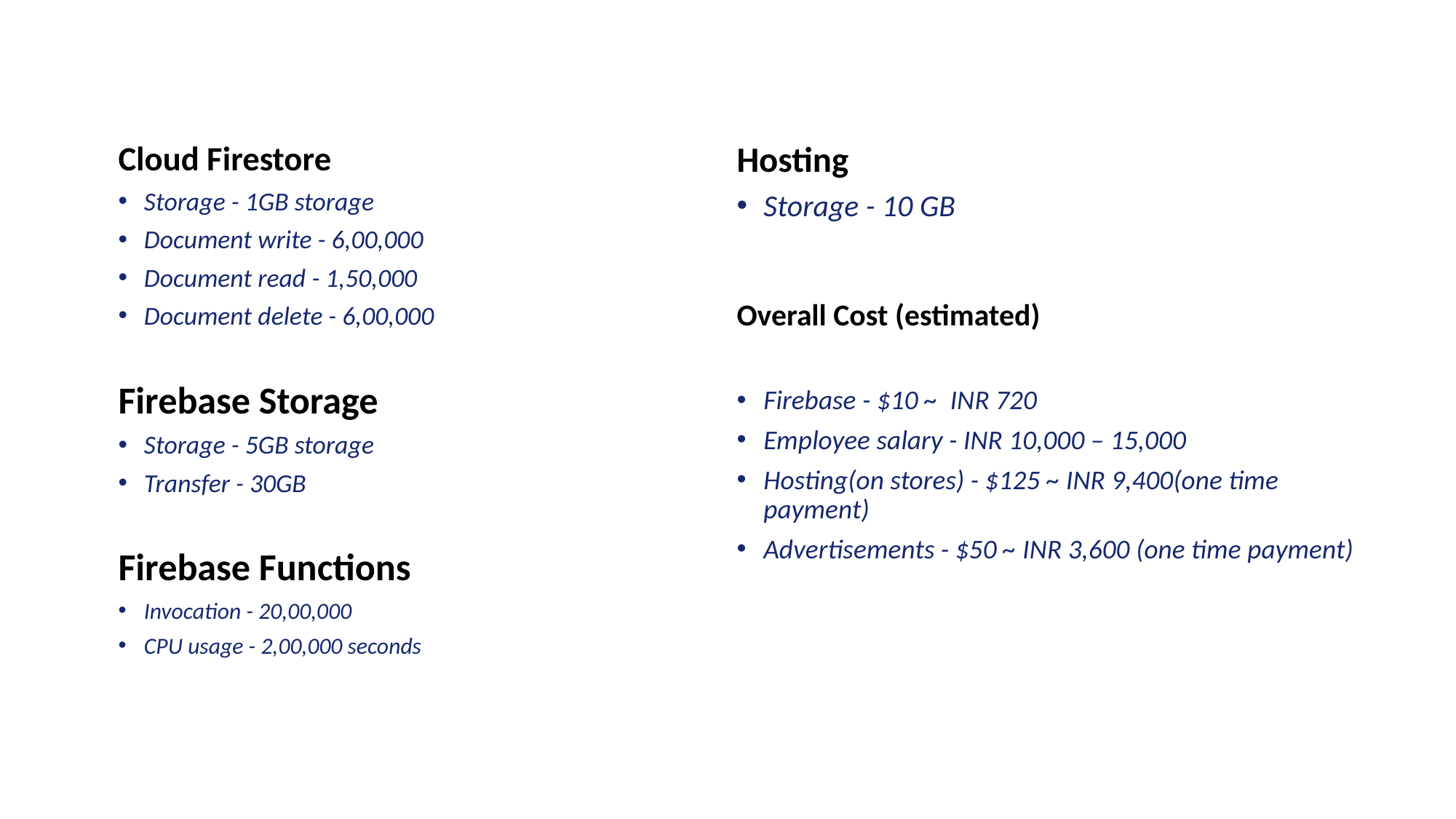

Cloud Firestore
Storage - 1GB storage
Document write - 6,00,000
Document read - 1,50,000
Document delete - 6,00,000

Firebase Storage
Storage - 5GB storage
Transfer - 30GB

Firebase Functions
Invocation - 20,00,000
CPU usage - 2,00,000 seconds

Hosting
Storage - 10 GB

Overall Cost (estimated)

Firebase - $10 ~  INR 720
Employee salary - INR 10,000 – 15,000
Hosting(on stores) - $125 ~ INR 9,400(one time payment)
Advertisements - $50 ~ INR 3,600 (one time payment)